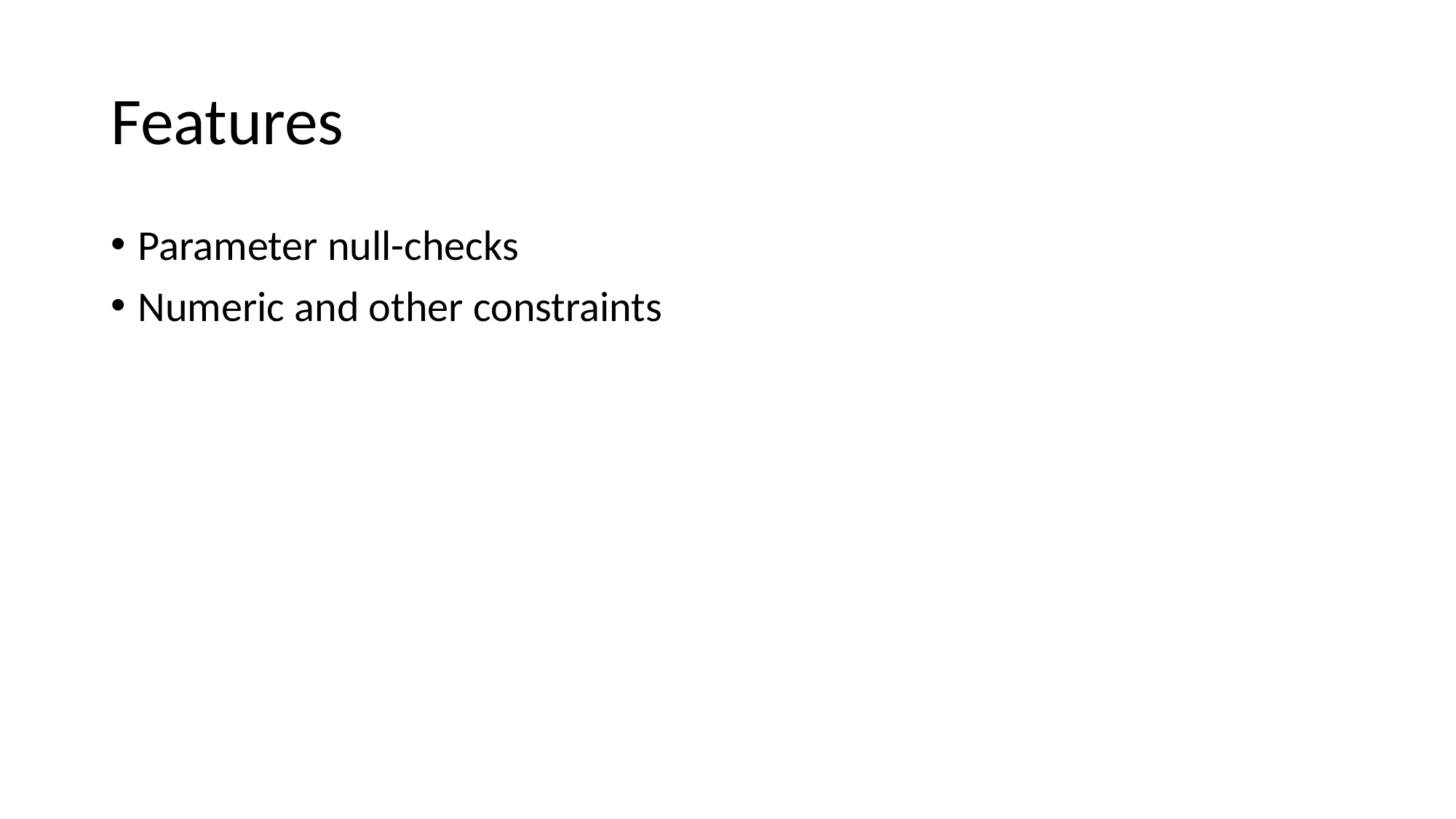

# Features
Parameter null-checks
Numeric and other constraints